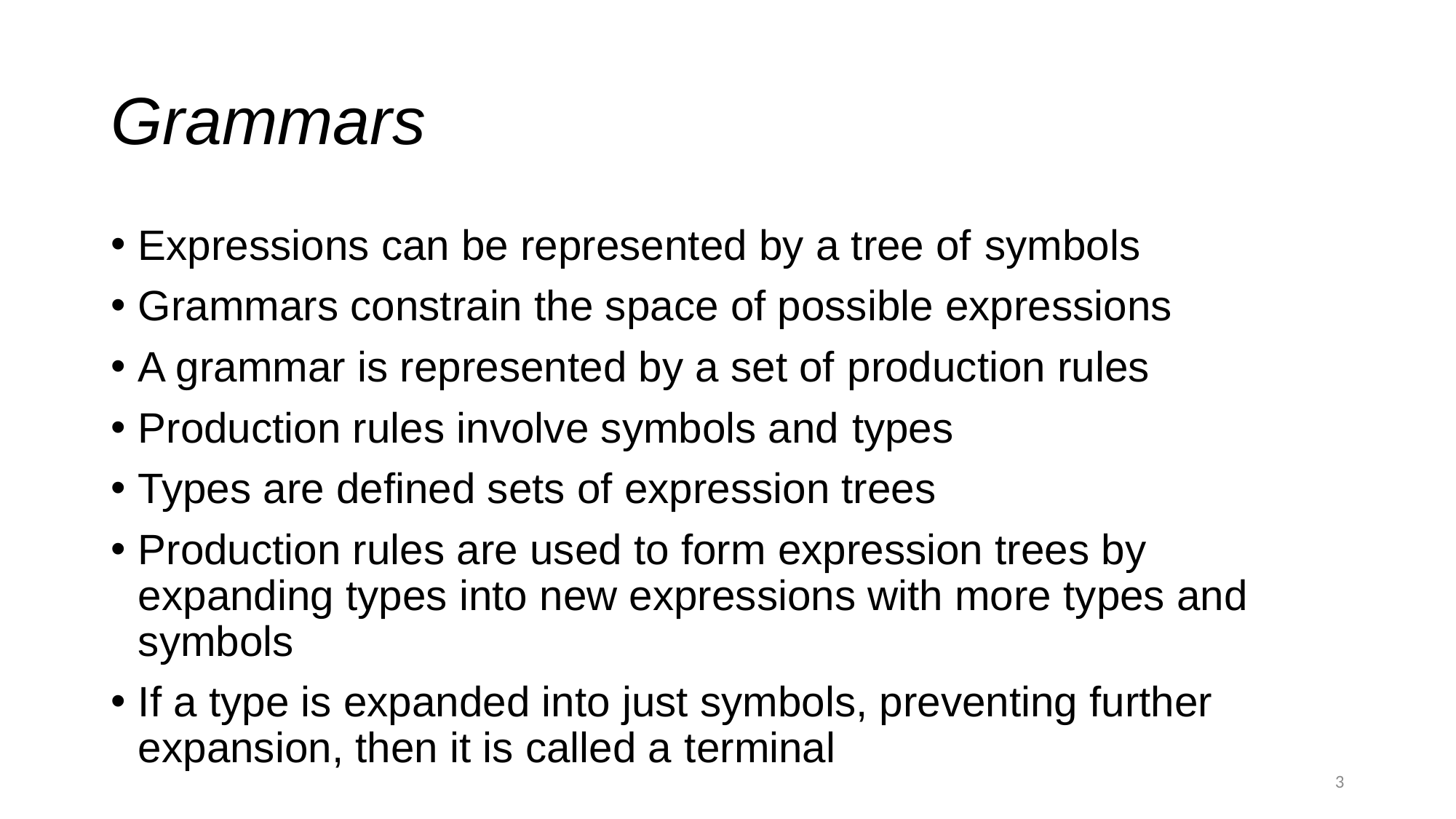

# Grammars
Expressions can be represented by a tree of symbols
Grammars constrain the space of possible expressions
A grammar is represented by a set of production rules
Production rules involve symbols and types
Types are defined sets of expression trees
Production rules are used to form expression trees by expanding types into new expressions with more types and symbols
If a type is expanded into just symbols, preventing further expansion, then it is called a terminal
3